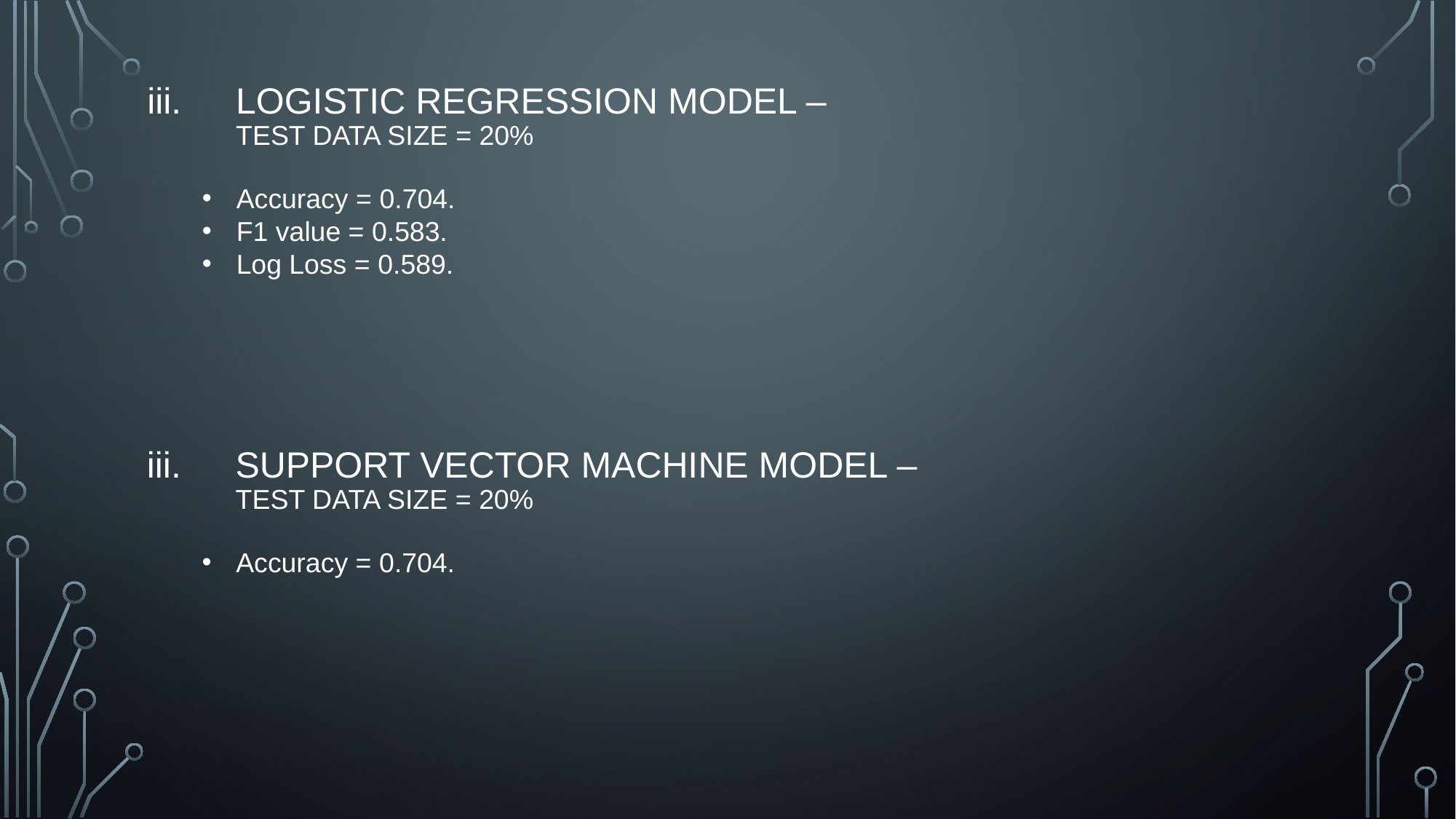

# Logistic regression model – Test data size = 20%
Accuracy = 0.704.
F1 value = 0.583.
Log Loss = 0.589.
Support Vector machine model –
Test data size = 20%
Accuracy = 0.704.